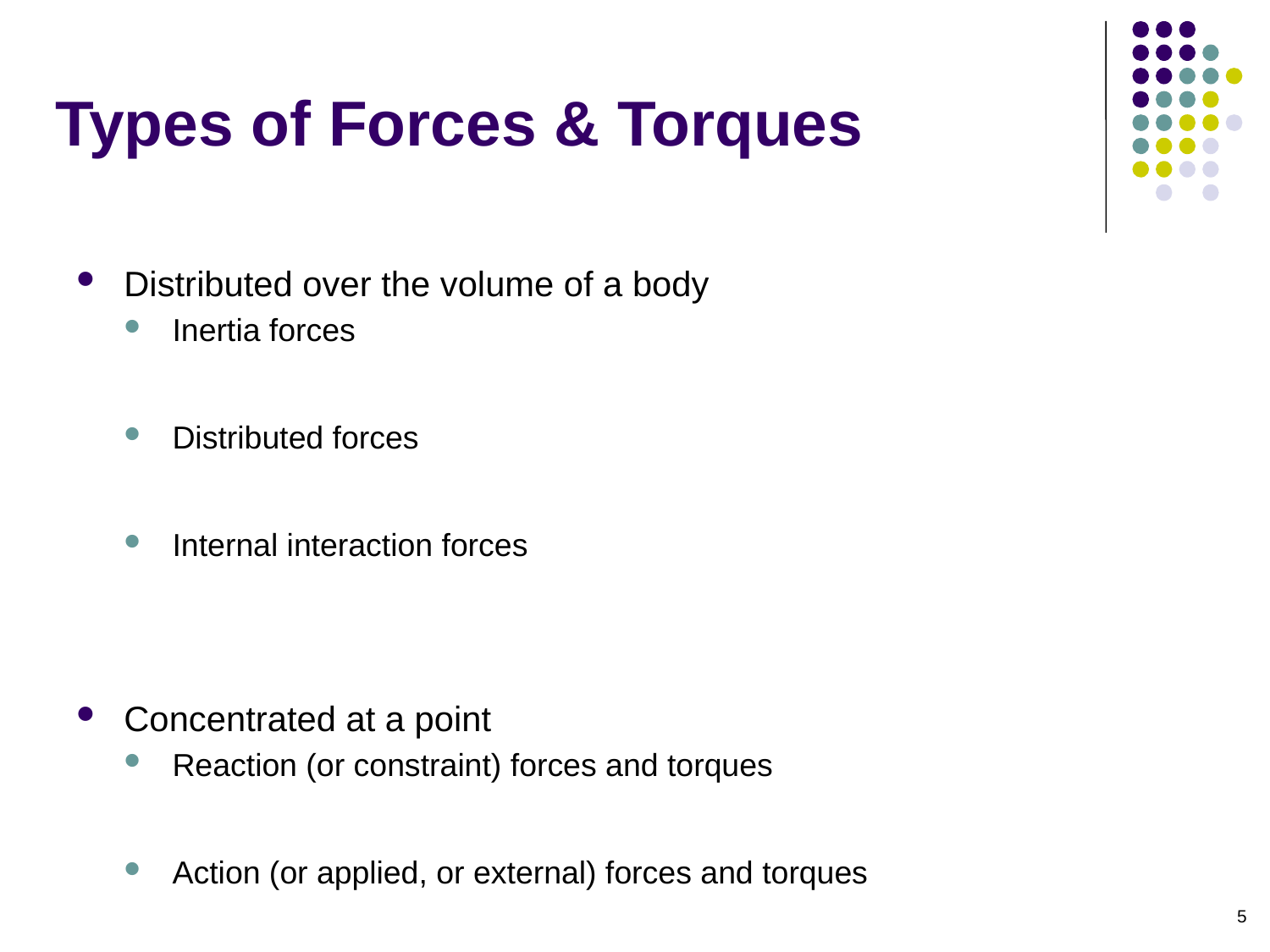

# Types of Forces & Torques
Distributed over the volume of a body
Inertia forces

Distributed forces

Internal interaction forces

Concentrated at a point
Reaction (or constraint) forces and torques

Action (or applied, or external) forces and torques
5